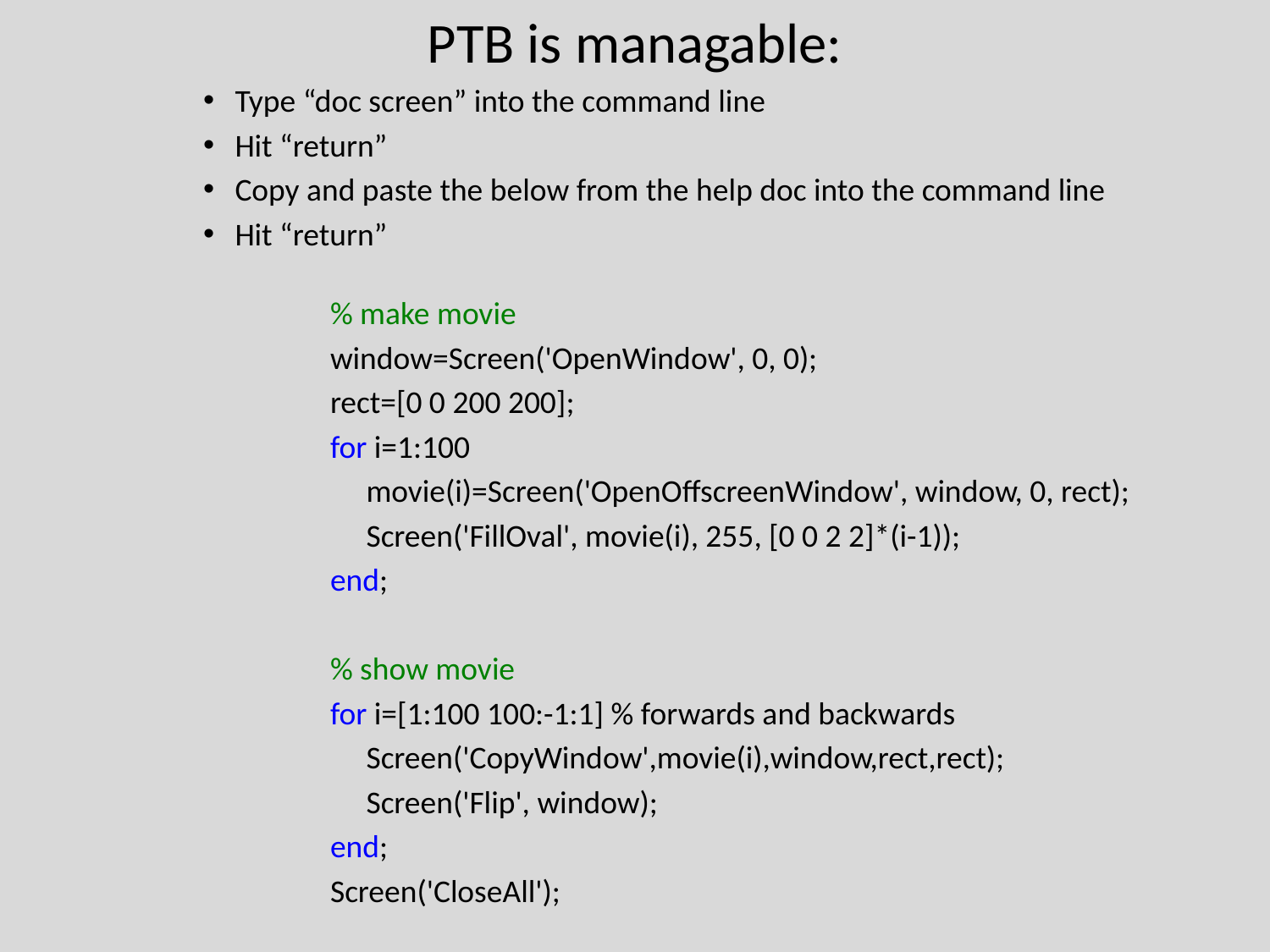

PTB is managable:
Type “doc screen” into the command line
Hit “return”
Copy and paste the below from the help doc into the command line
Hit “return”

% make movie
window=Screen('OpenWindow', 0, 0);
rect=[0 0 200 200];
for i=1:100
     movie(i)=Screen('OpenOffscreenWindow', window, 0, rect);
     Screen('FillOval', movie(i), 255, [0 0 2 2]*(i-1));
end;

% show movie
for i=[1:100 100:-1:1] % forwards and backwards
     Screen('CopyWindow',movie(i),window,rect,rect);
     Screen('Flip', window);
end;
Screen('CloseAll');